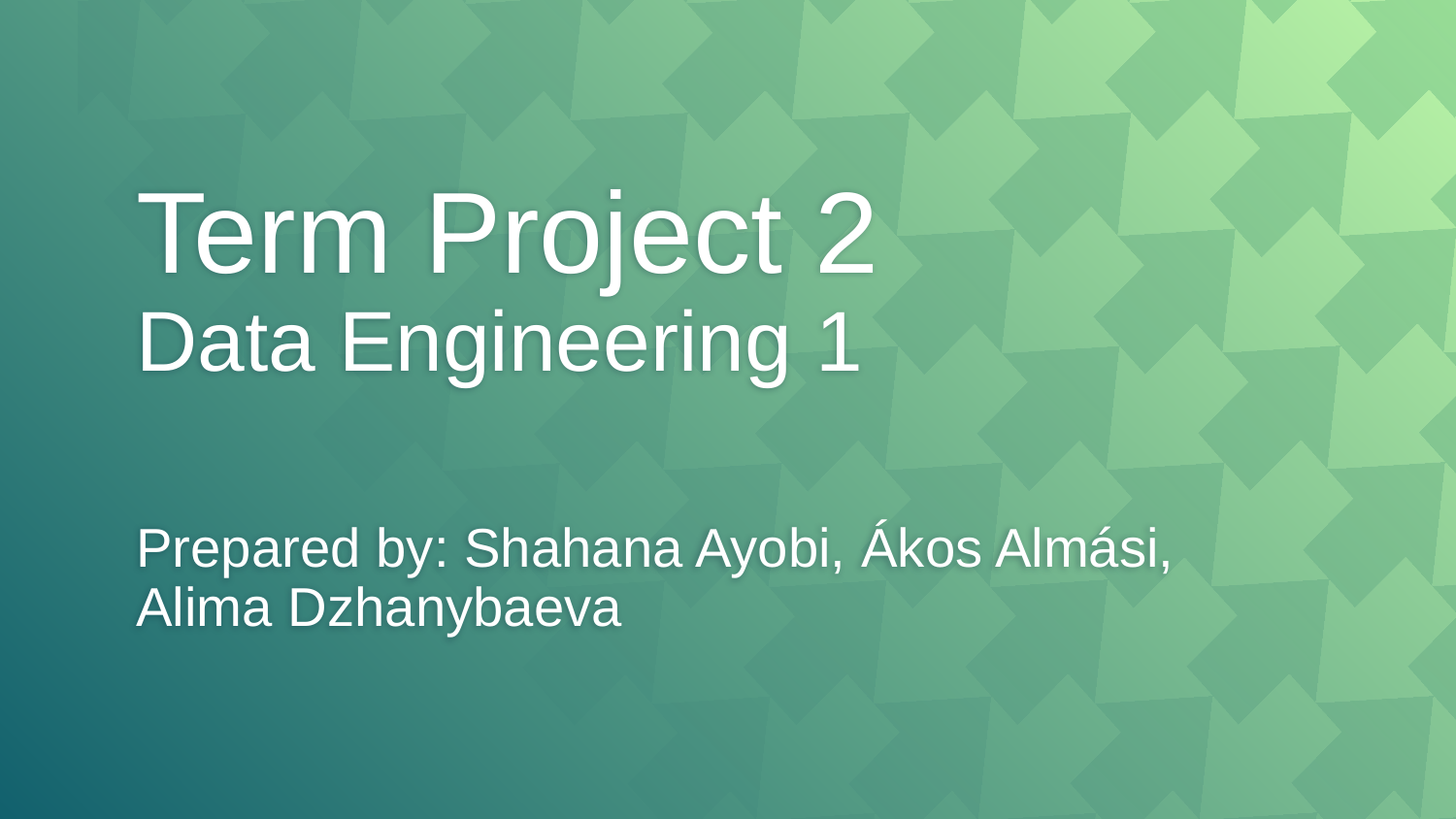

# Term Project 2
Data Engineering 1

Prepared by: Shahana Ayobi, Ákos Almási,
Alima Dzhanybaeva